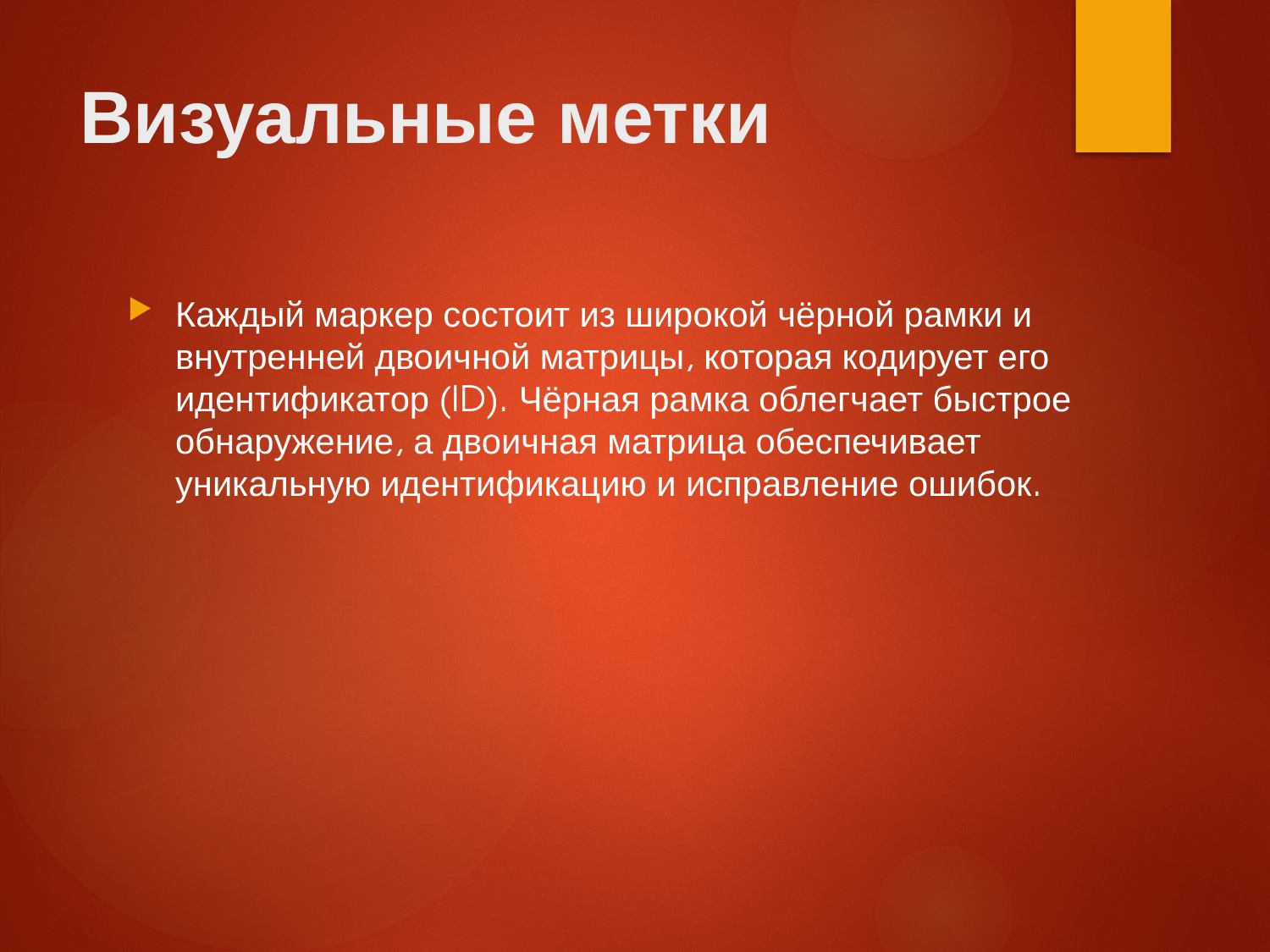

# Визуальные метки
Каждый маркер состоит из широкой чёрной рамки и внутренней двоичной матрицы, которая кодирует его идентификатор (ID). Чёрная рамка облегчает быстрое обнаружение, а двоичная матрица обеспечивает уникальную идентификацию и исправление ошибок.